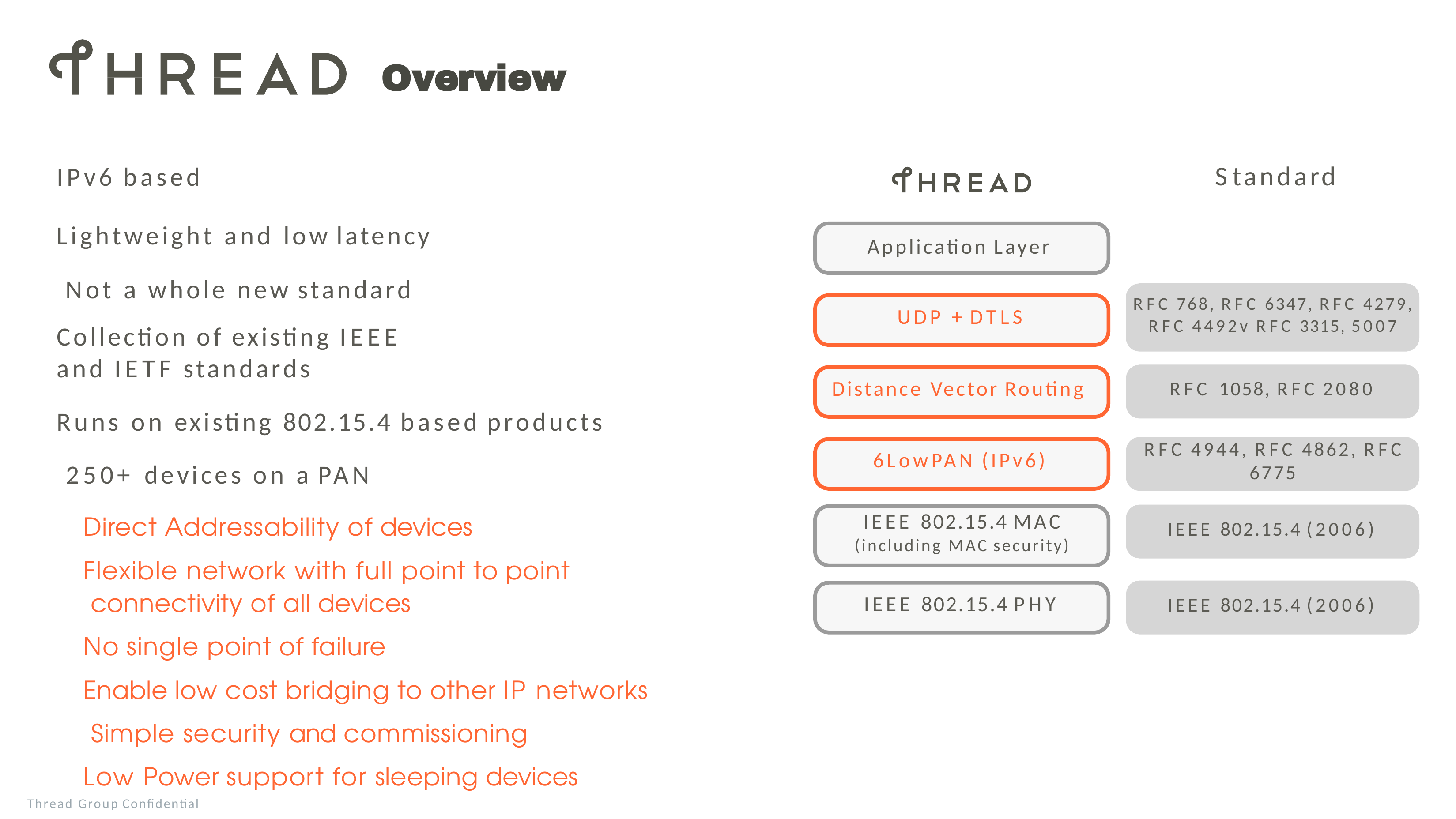

# Overview

Standard

Application Layer
IPv6 based
Lightweight and low latency  Not a whole new standard
Collection of existing IEEE and IETF standards
Runs on existing 802.15.4 based products  250+ devices on a PAN
Direct Addressability of devices
Flexible network with full point to point  connectivity of all devices
No single point of failure
Enable low cost bridging to other IP networks  Simple security and commissioning
Low Power support for sleeping devices

RFC 768, RFC 6347, RFC 4279,
RFC 4492v RFC 3315, 5007

UDP + DTLS

Distance Vector Routing
RFC 1058, RFC 2080
RFC 4944, RFC 4862, RFC
6775

6LowPAN (IPv6)

IEEE 802.15.4 MAC
(including MAC security)
IEEE 802.15.4 (2006)

IEEE 802.15.4 PHY
IEEE 802.15.4 (2006)
Thread Group Confidential